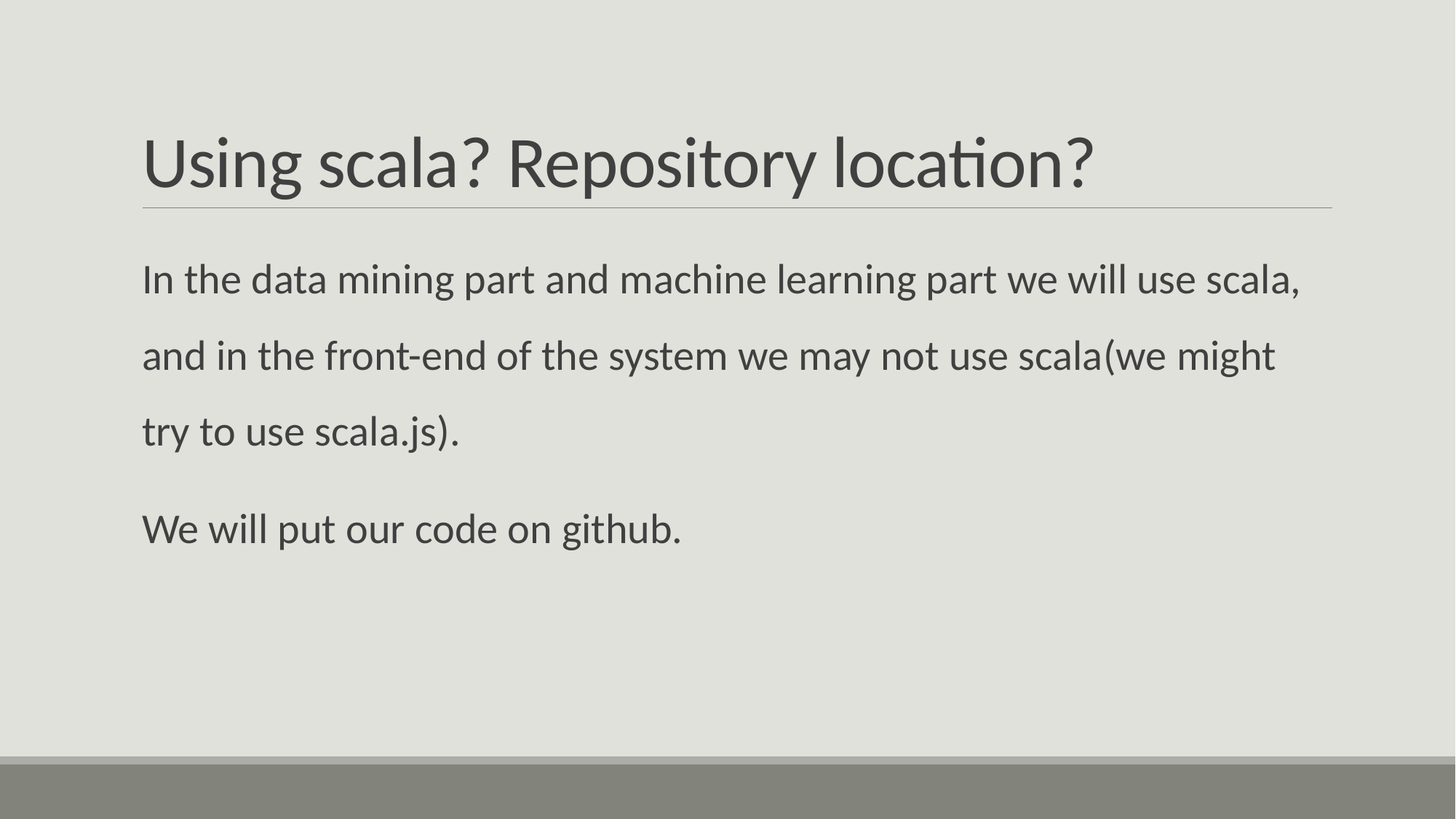

# Using scala? Repository location?
In the data mining part and machine learning part we will use scala, and in the front-end of the system we may not use scala(we might try to use scala.js).
We will put our code on github.